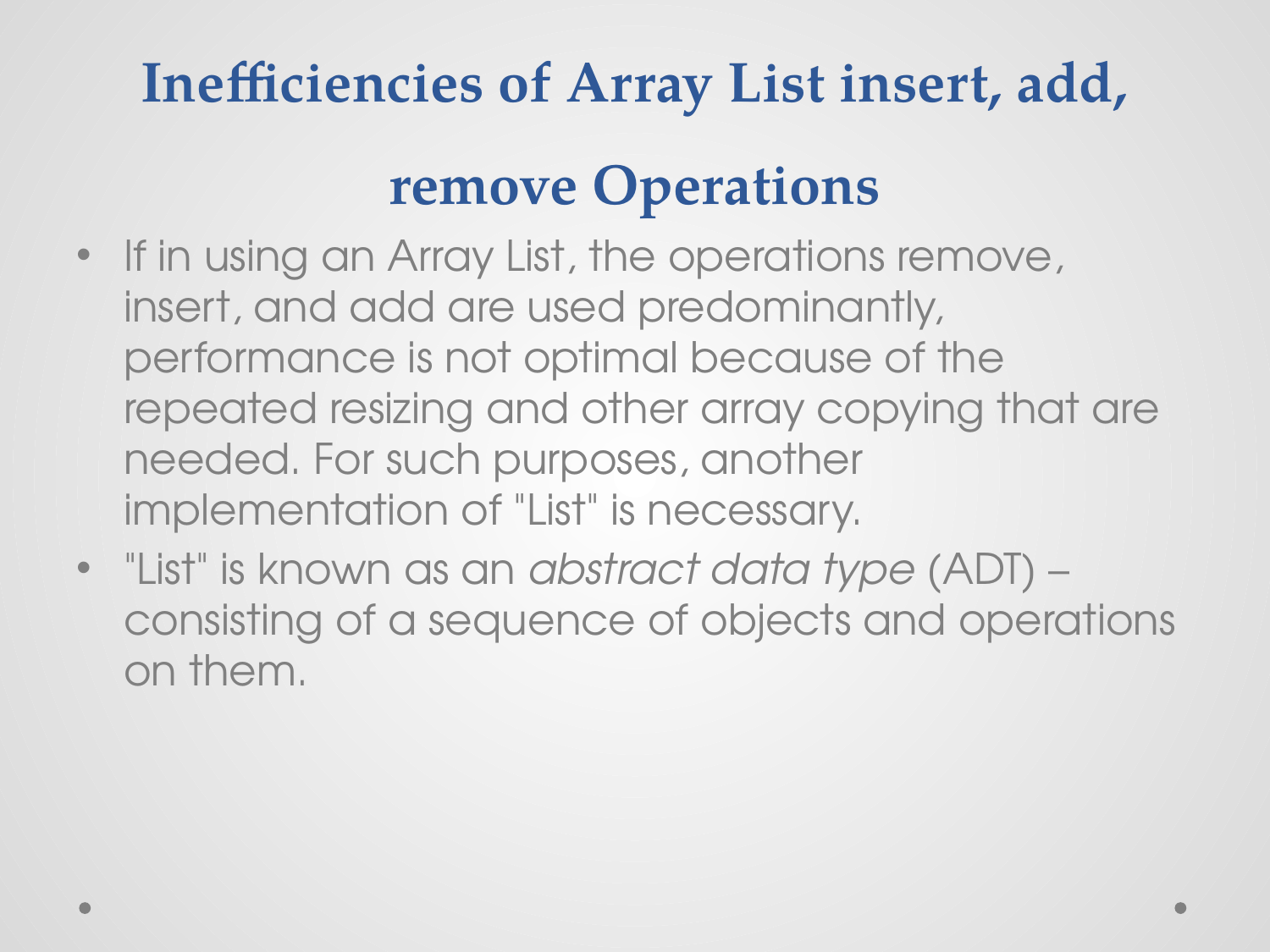

# Inefficiencies of Array List insert, add, remove Operations
If in using an Array List, the operations remove, insert, and add are used predominantly, performance is not optimal because of the repeated resizing and other array copying that are needed. For such purposes, another implementation of "List" is necessary.
"List" is known as an abstract data type (ADT) – consisting of a sequence of objects and operations on them.